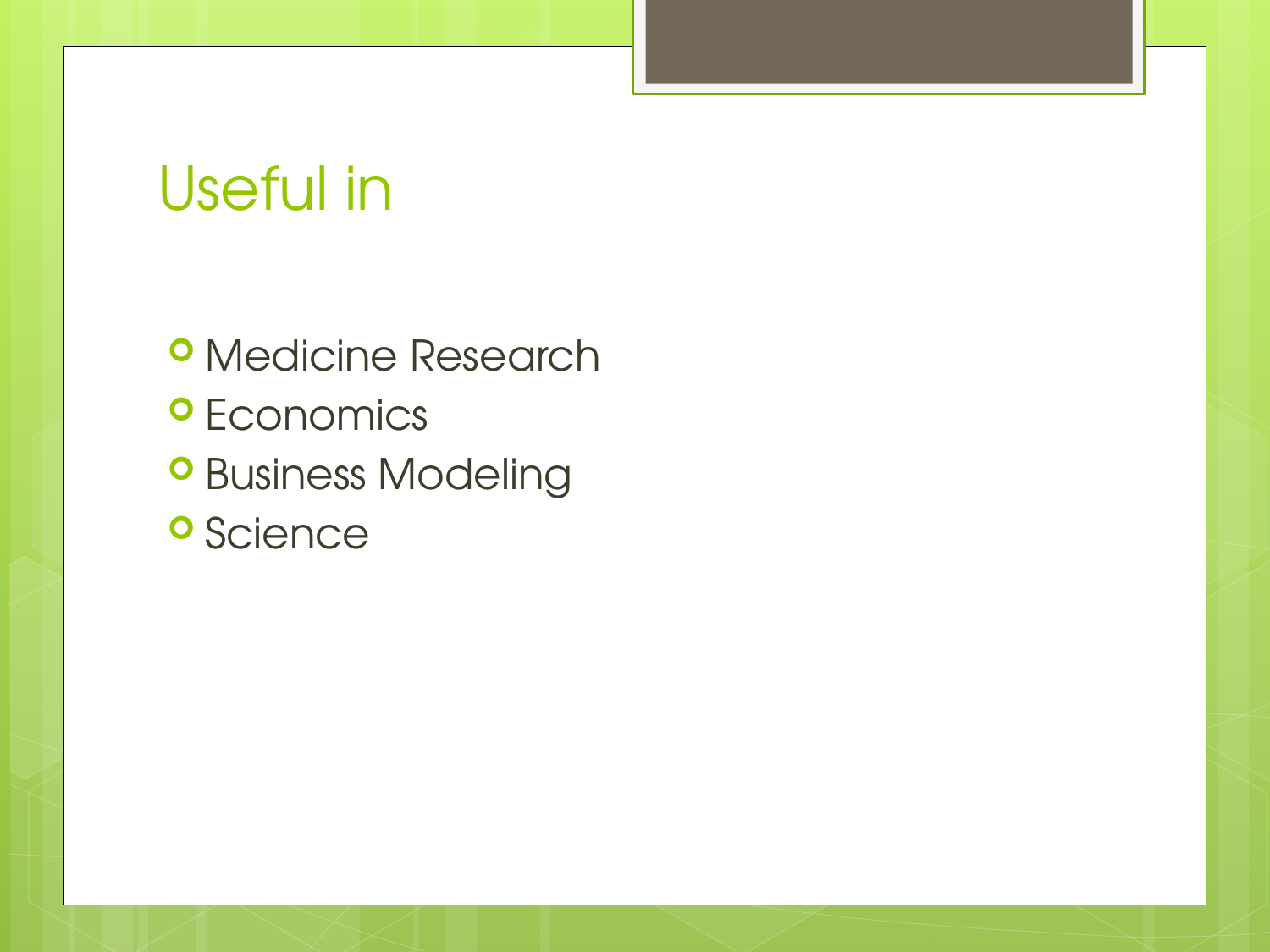

# Useful in
Medicine Research
Economics
Business Modeling
Science